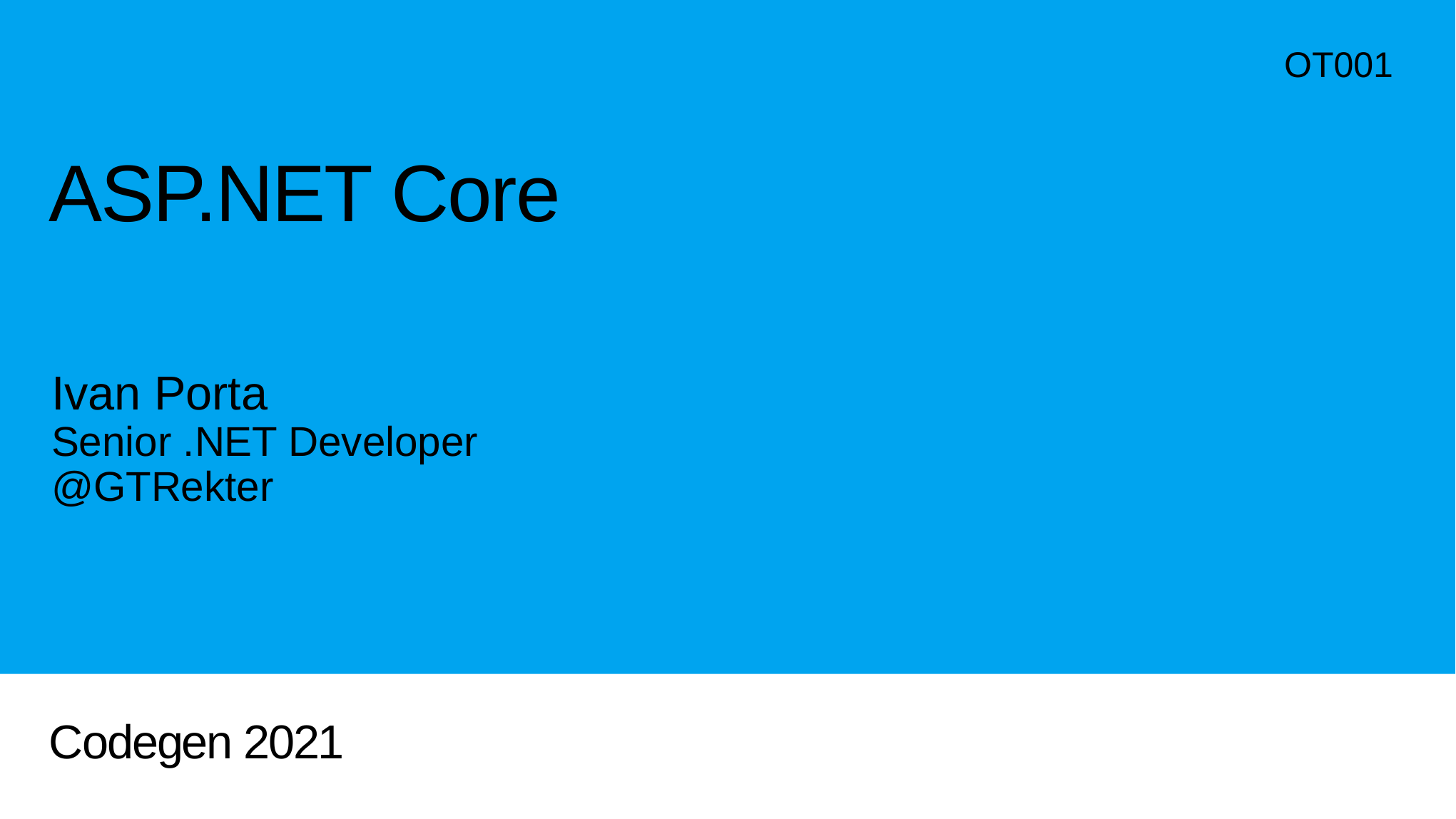

OT001
# ASP.NET Core
Ivan Porta
Senior .NET Developer
@GTRekter